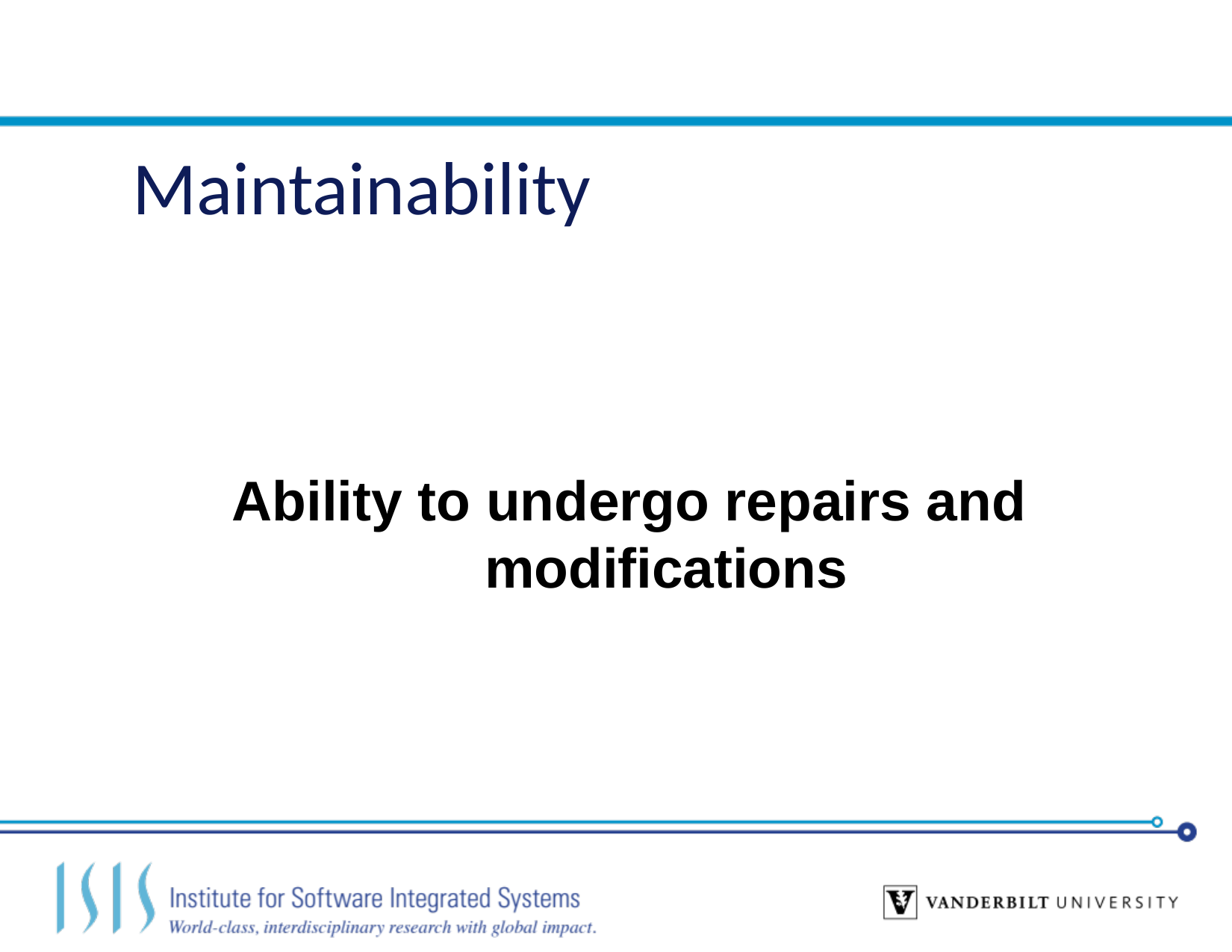

# Maintainability
Ability to undergo repairs and  modifications